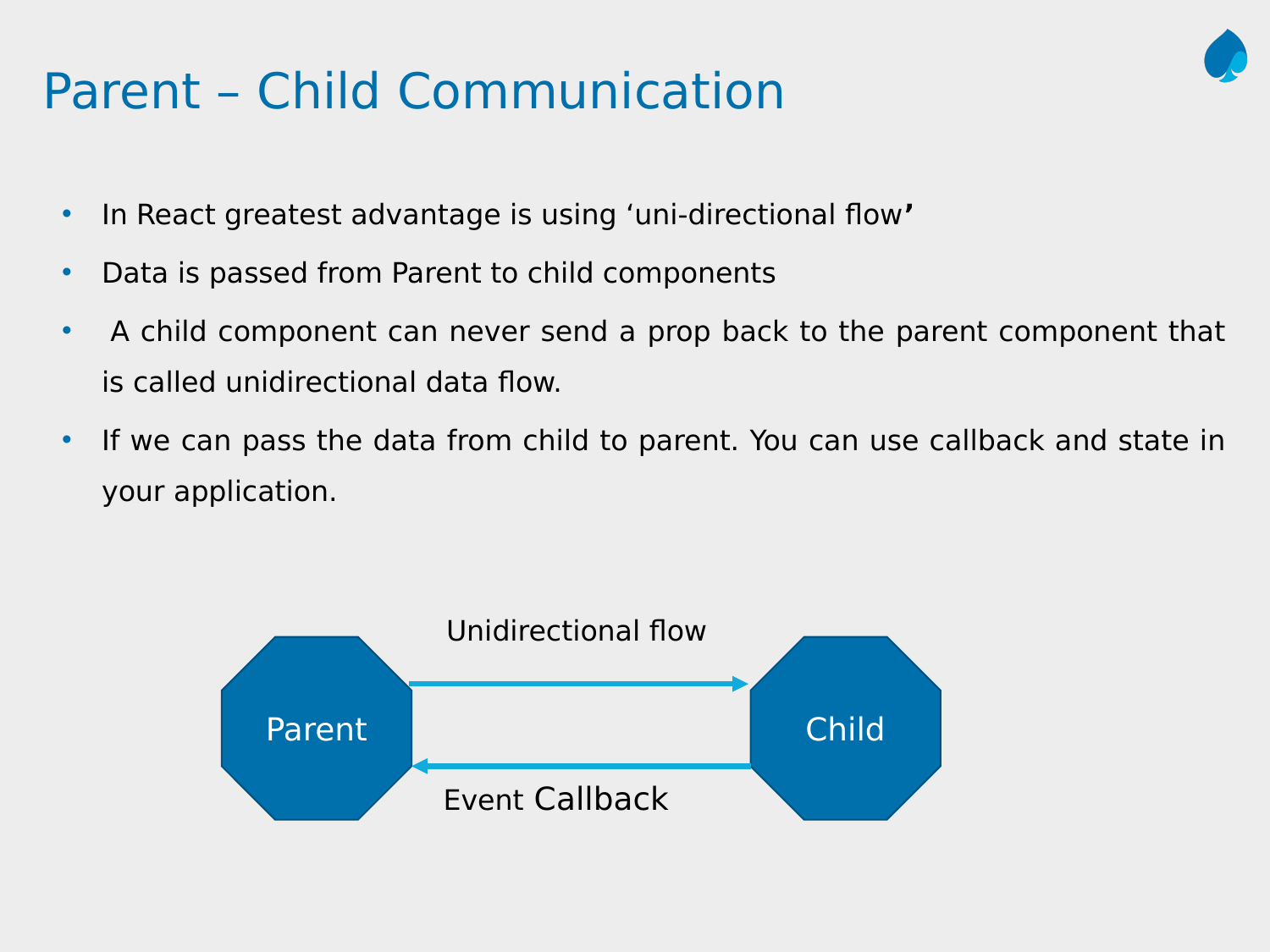

# Parent – Child Communication
In React greatest advantage is using ‘uni-directional flow’
Data is passed from Parent to child components
 A child component can never send a prop back to the parent component that is called unidirectional data flow.
If we can pass the data from child to parent. You can use callback and state in your application.
Unidirectional flow
Parent
Child
Event Callback